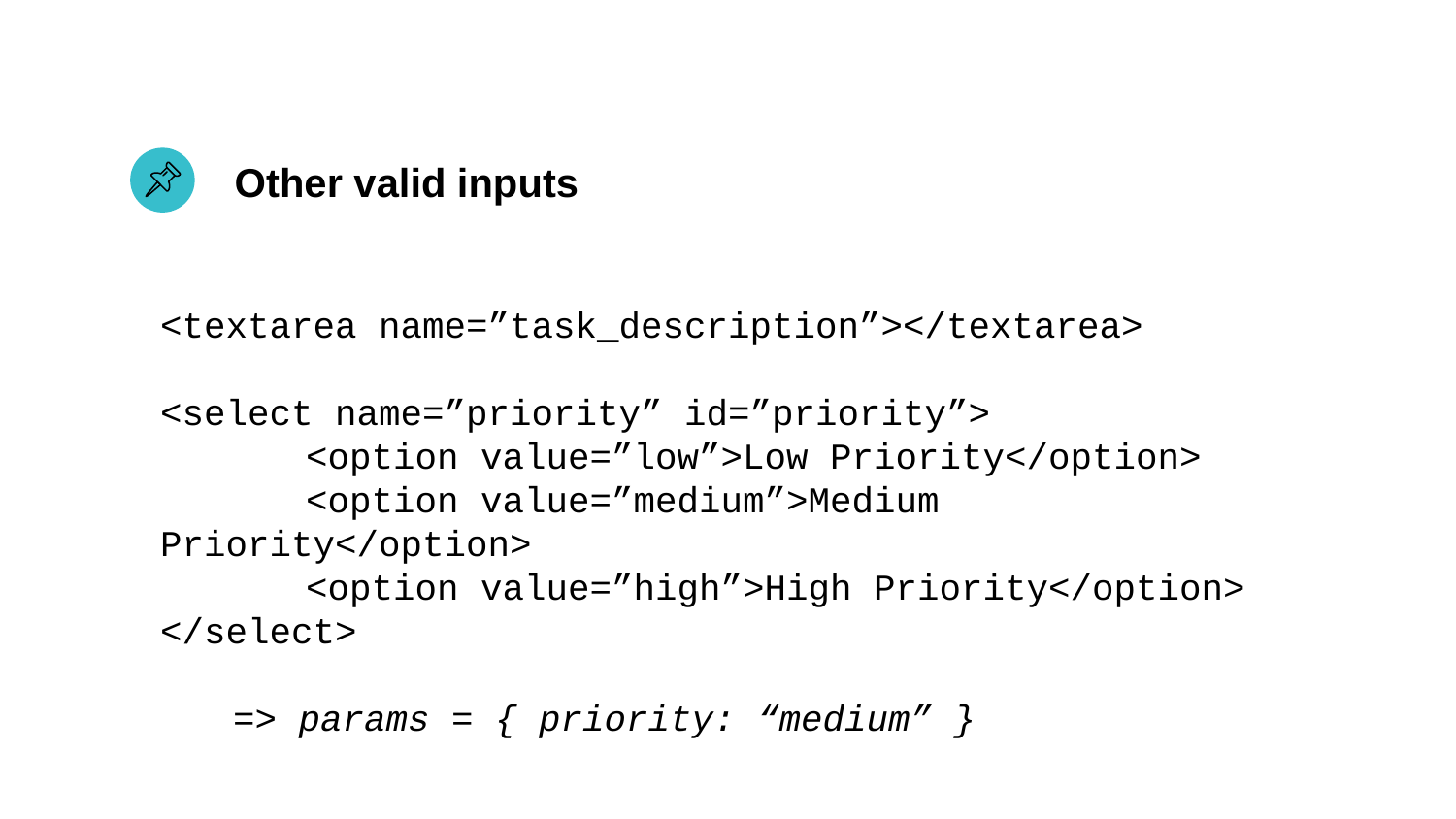

# Other valid inputs

<textarea name=”task_description”></textarea>

<select name=”priority” id=”priority”>
	<option value=”low”>Low Priority</option>
	<option value=”medium”>Medium Priority</option>
	<option value=”high”>High Priority</option>
</select>

=> params = { priority: “medium” }